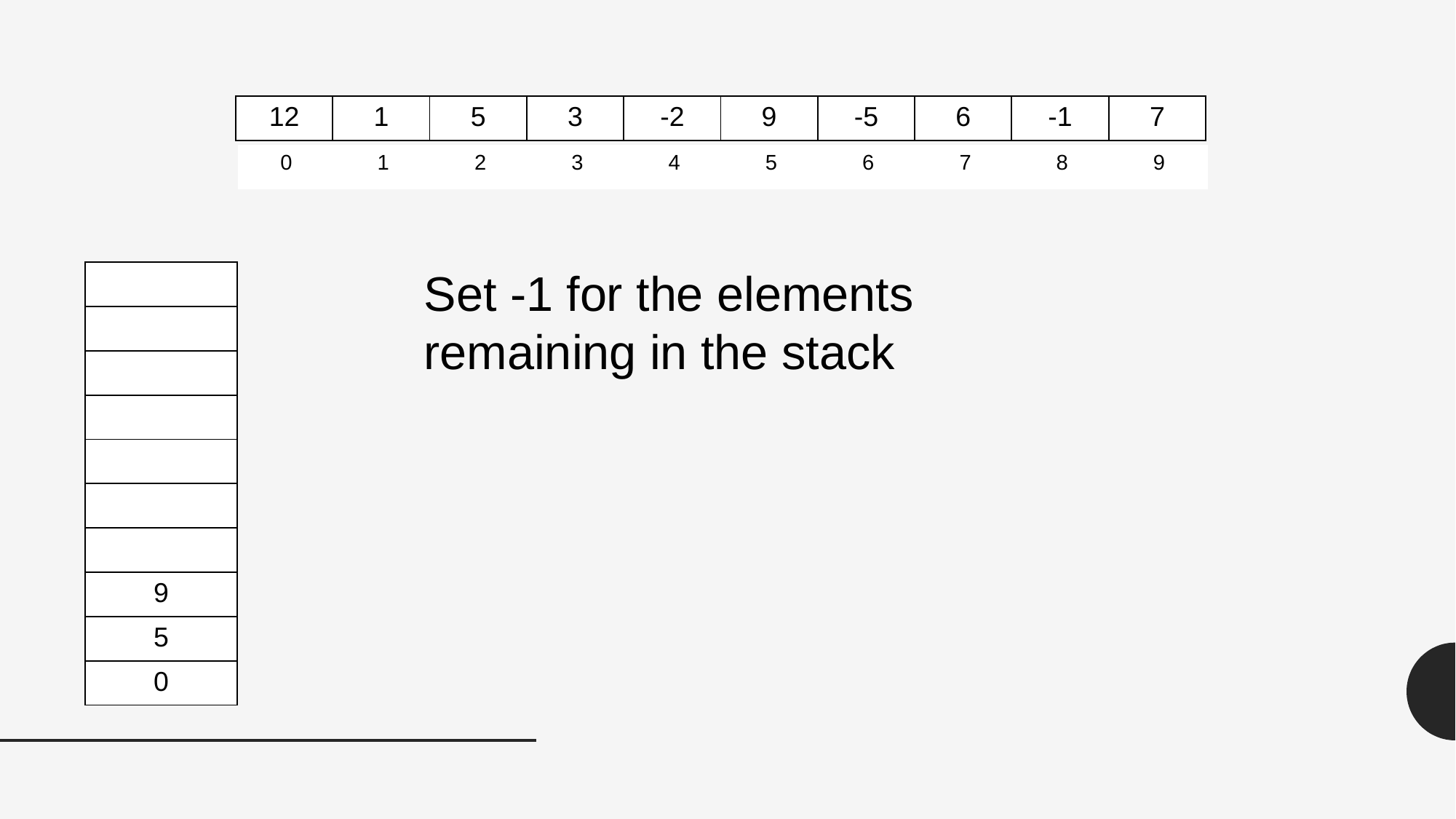

| 12 | 1 | 5 | 3 | -2 | 9 | -5 | 6 | -1 | 7 |
| --- | --- | --- | --- | --- | --- | --- | --- | --- | --- |
| 0 | 1 | 2 | 3 | 4 | 5 | 6 | 7 | 8 | 9 |
| --- | --- | --- | --- | --- | --- | --- | --- | --- | --- |
Set -1 for the elements remaining in the stack
|  |
| --- |
|  |
|  |
|  |
|  |
|  |
|  |
| 9 |
| 5 |
| 0 |